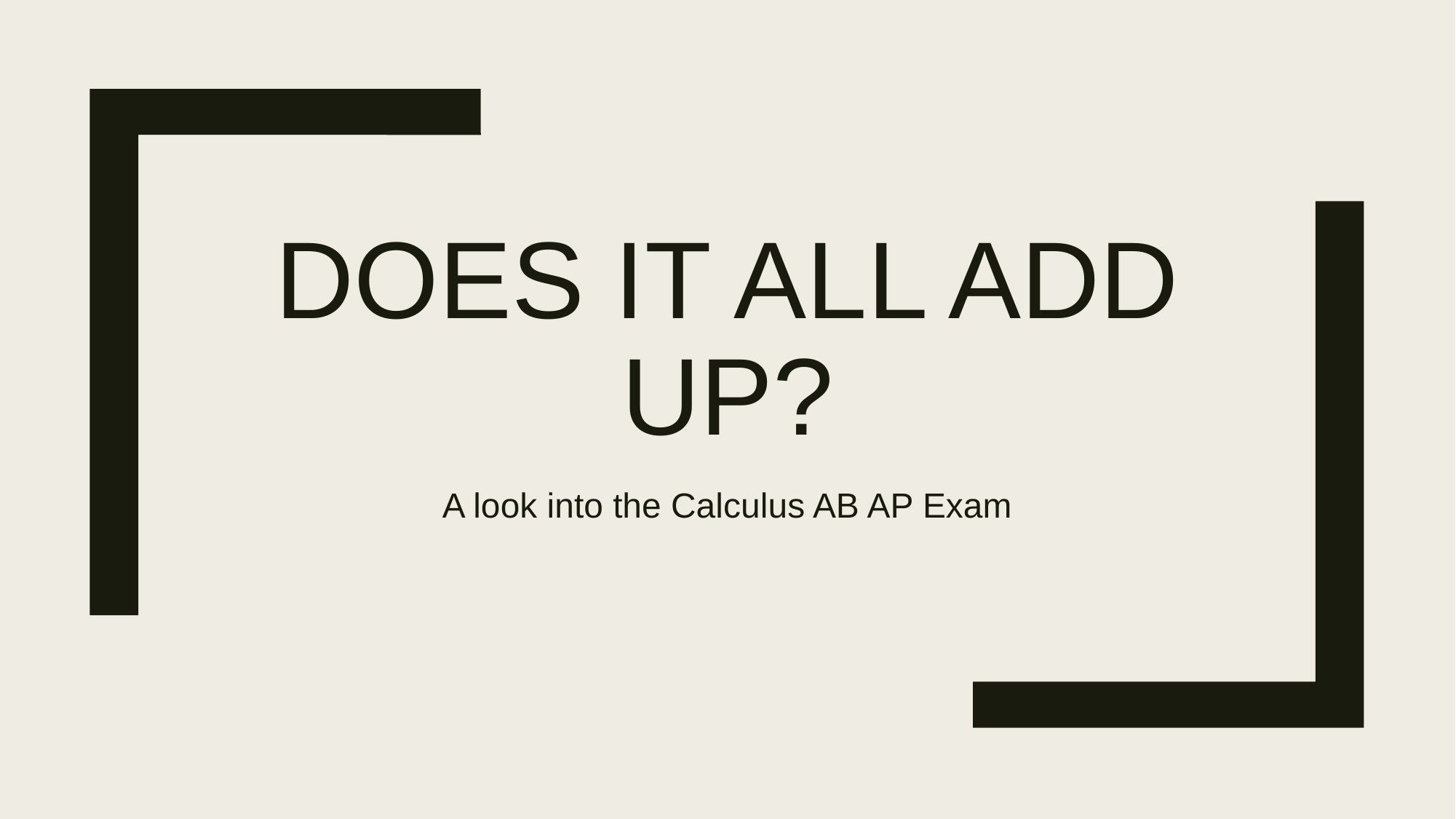

# Does it all add up?
A look into the Calculus AB AP Exam